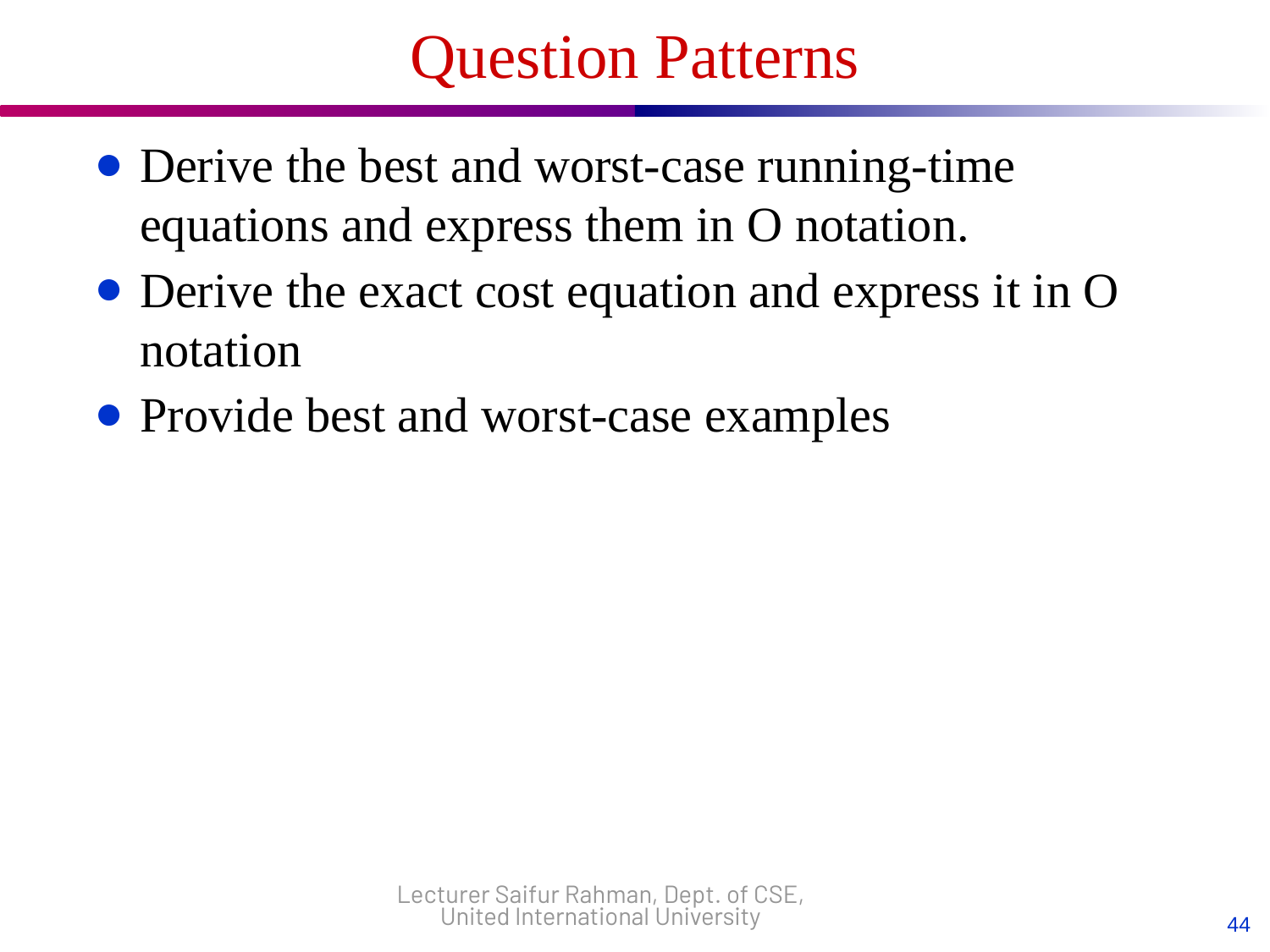

# Question Patterns
Derive the best and worst-case running-time equations and express them in O notation.
Derive the exact cost equation and express it in O notation
Provide best and worst-case examples

Lecturer Saifur Rahman, Dept. of CSE, United International University